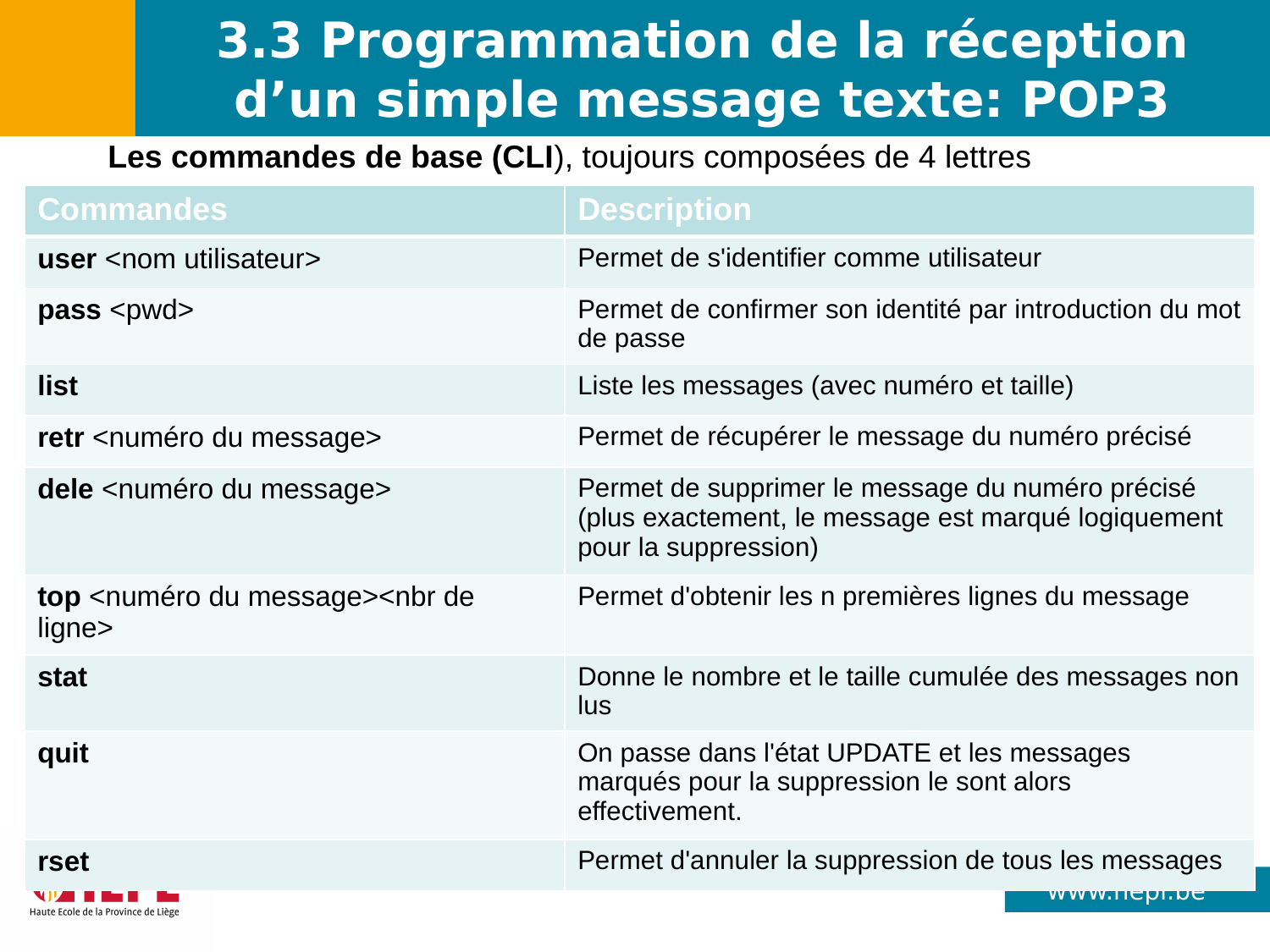

# 3.3 Programmation de la réception d’un simple message texte: POP3
Les commandes de base (CLI), toujours composées de 4 lettres
| Commandes | Description |
| --- | --- |
| user <nom utilisateur> | Permet de s'identifier comme utilisateur |
| pass <pwd> | Permet de confirmer son identité par introduction du mot de passe |
| list | Liste les messages (avec numéro et taille) |
| retr <numéro du message> | Permet de récupérer le message du numéro précisé |
| dele <numéro du message> | Permet de supprimer le message du numéro précisé (plus exactement, le message est marqué logiquement pour la suppression) |
| top <numéro du message><nbr de ligne> | Permet d'obtenir les n premières lignes du message |
| stat | Donne le nombre et le taille cumulée des messages non lus |
| quit | On passe dans l'état UPDATE et les messages marqués pour la suppression le sont alors effectivement. |
| rset | Permet d'annuler la suppression de tous les messages |